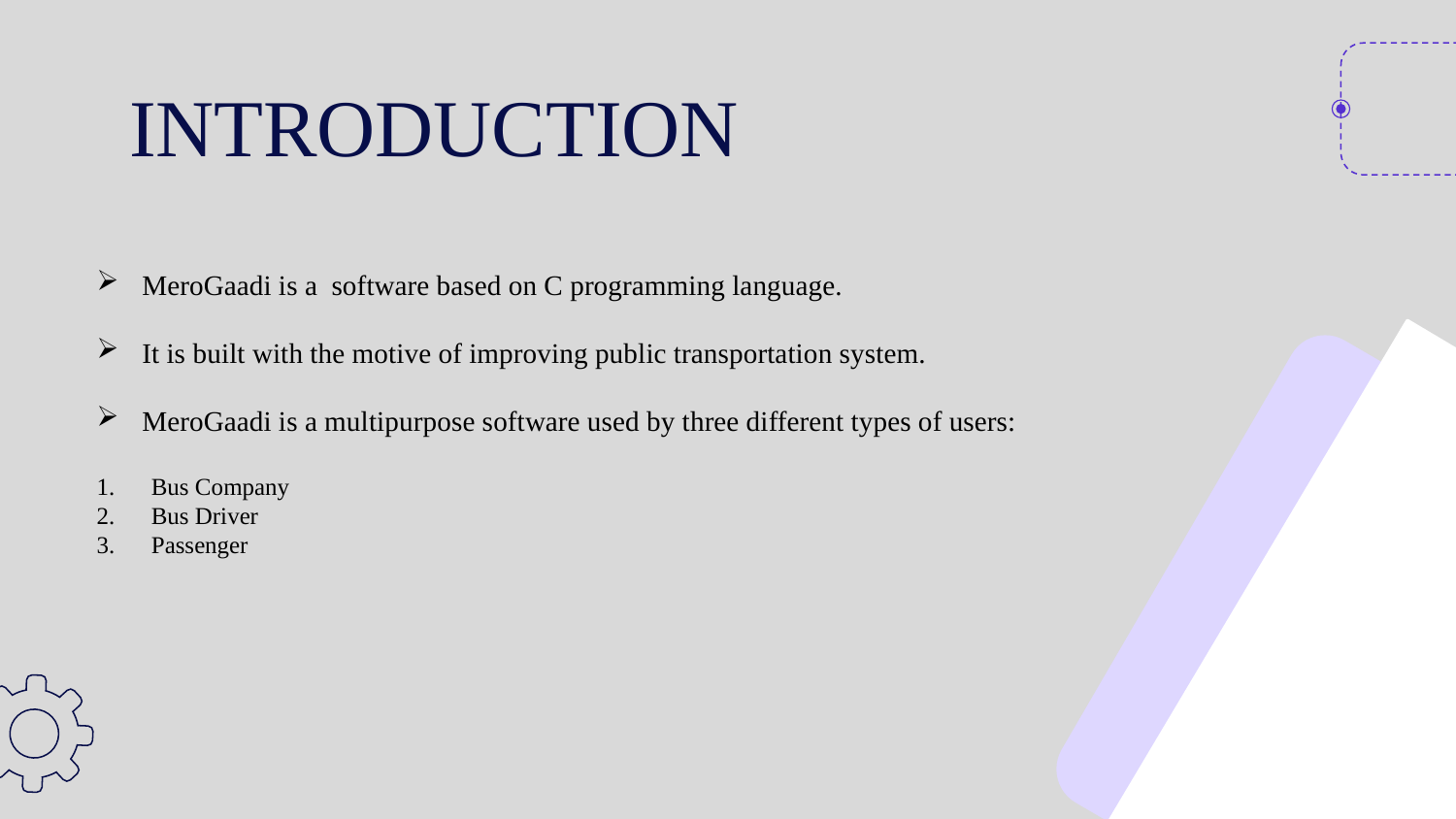

# INTRODUCTION
MeroGaadi is a  software based on C programming language.

It is built with the motive of improving public transportation system.

MeroGaadi is a multipurpose software used by three different types of users:

Bus Company
Bus Driver
Passenger